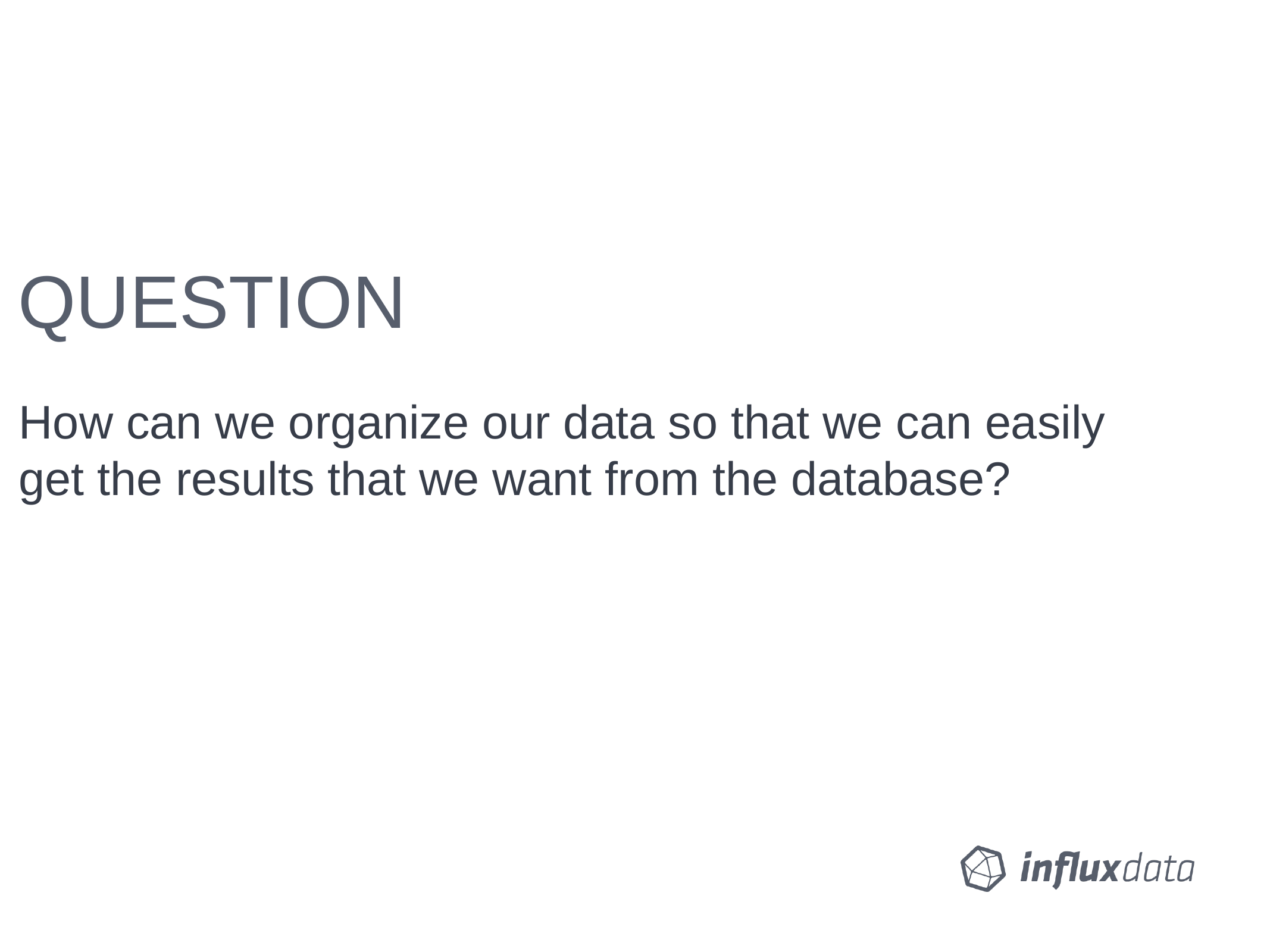

# QUESTION
How can we organize our data so that we can easily get the results that we want from the database?